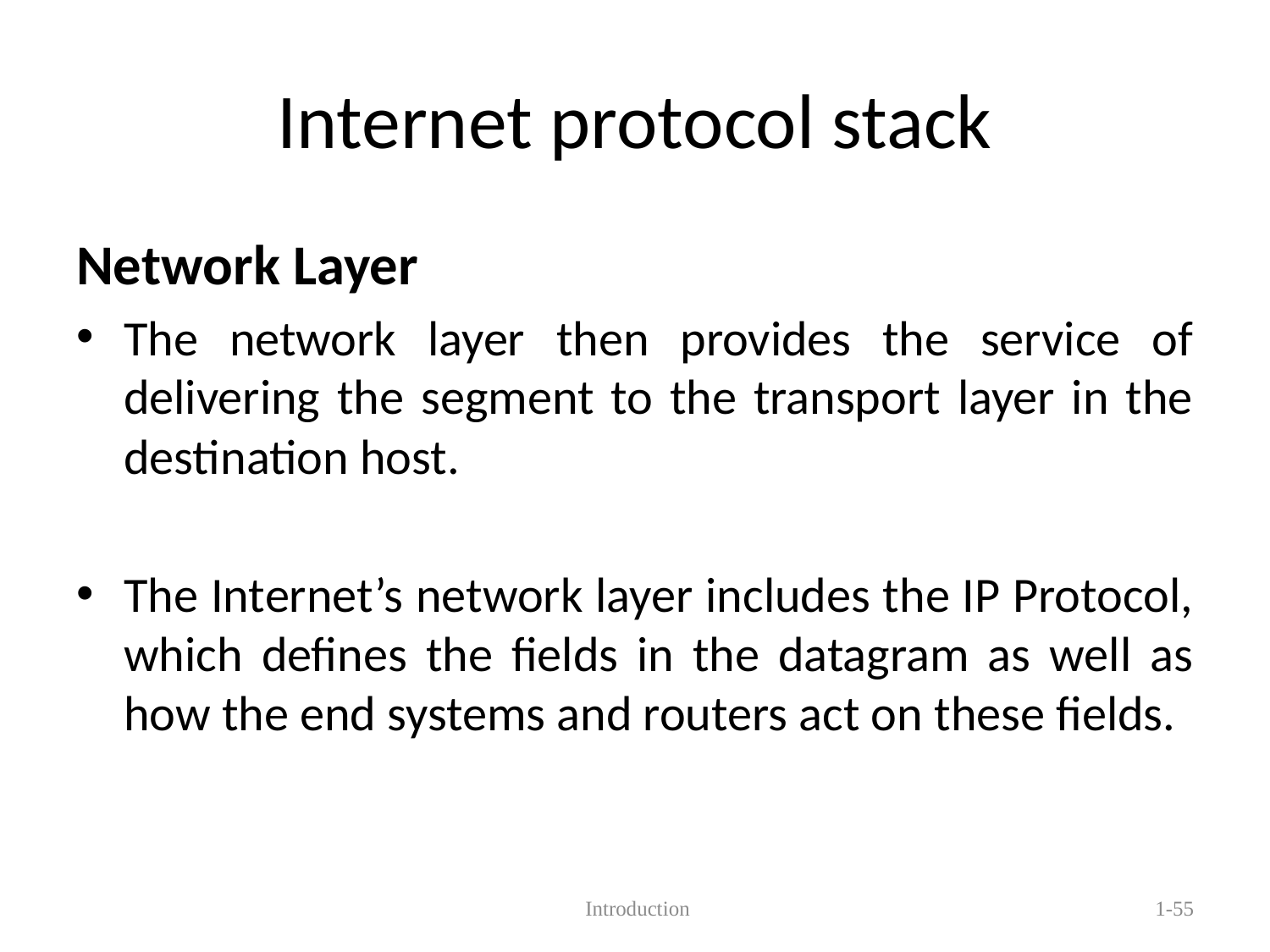

# Internet protocol stack
Network Layer
The network layer then provides the service of delivering the segment to the transport layer in the destination host.

The Internet’s network layer includes the IP Protocol, which defines the fields in the datagram as well as how the end systems and routers act on these fields.
 Introduction
1-55